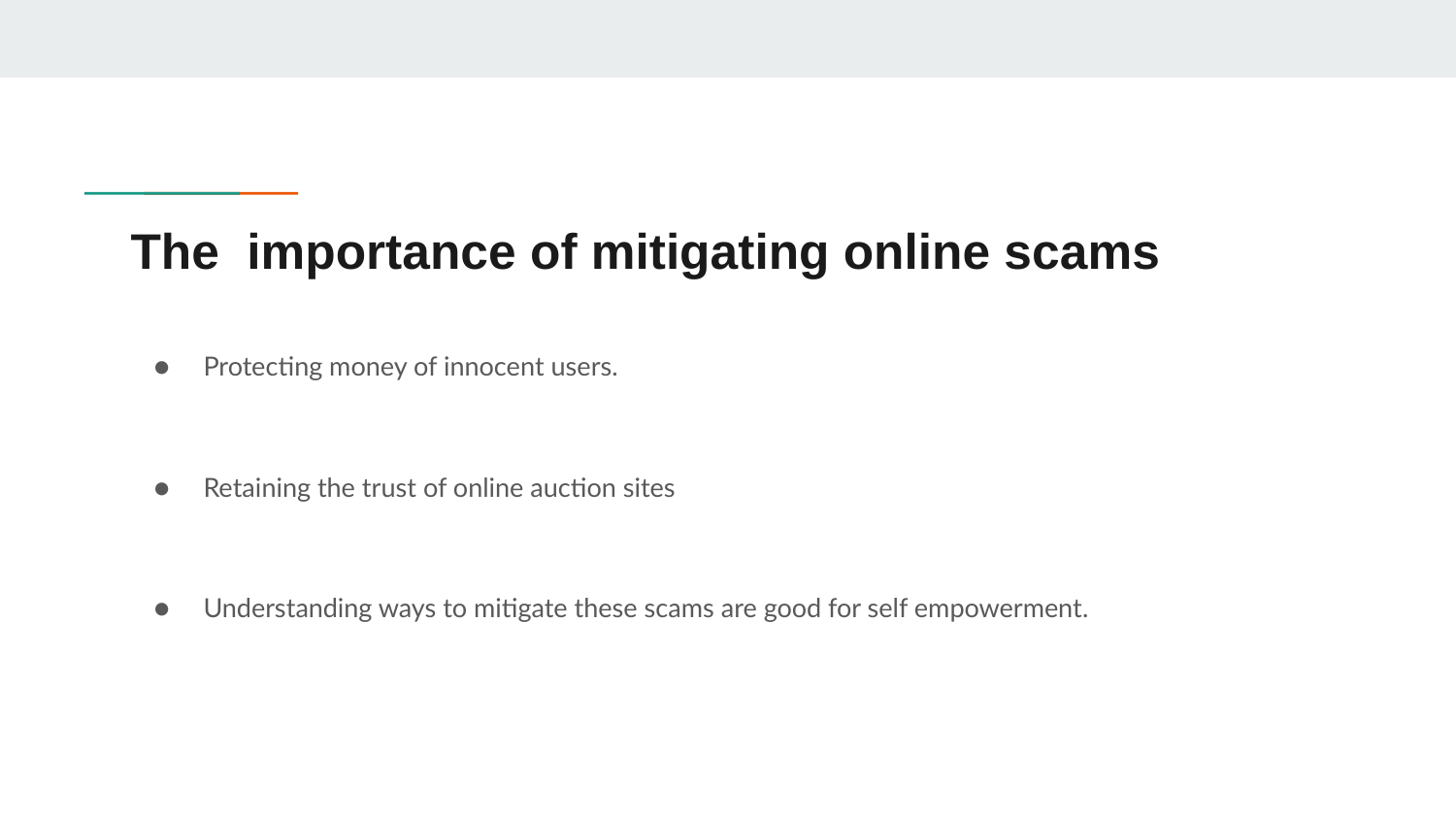

# The  importance of mitigating online scams
Protecting money of innocent users.

Retaining the trust of online auction sites

Understanding ways to mitigate these scams are good for self empowerment.